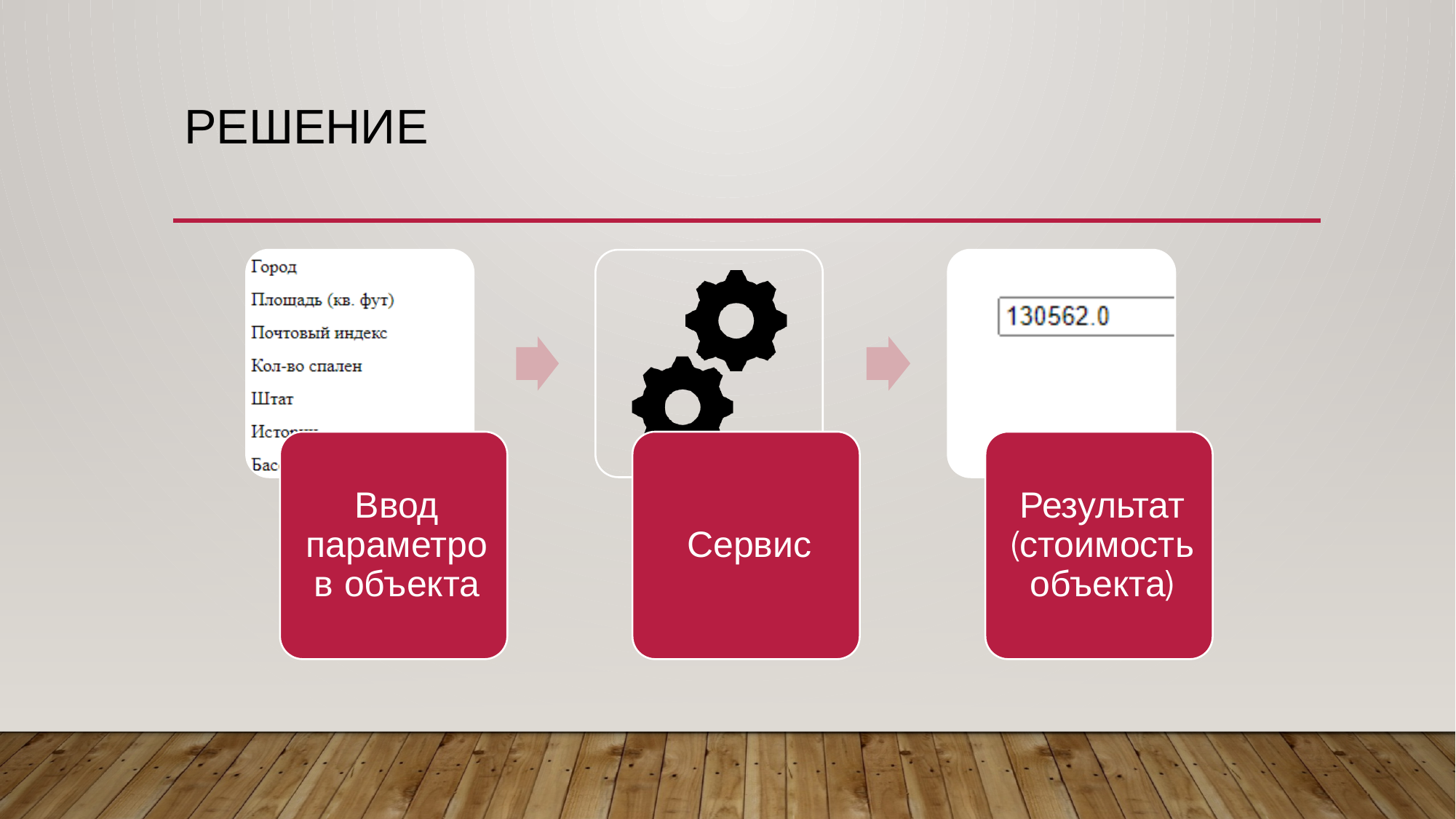

# решение
Ввод параметров объекта

Сервис

Результат (стоимость объекта)